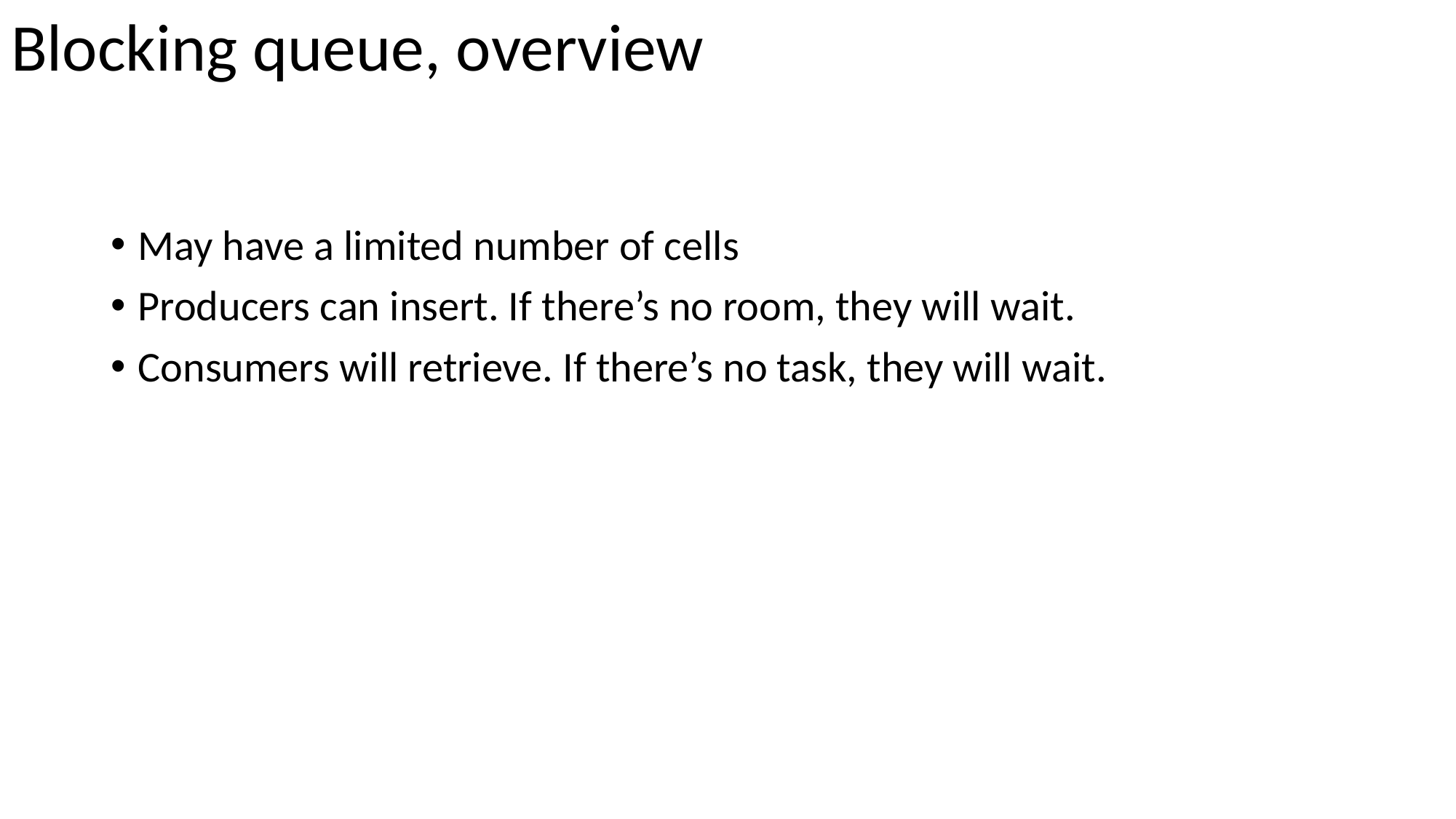

# Blocking queue, overview
May have a limited number of cells
Producers can insert. If there’s no room, they will wait.
Consumers will retrieve. If there’s no task, they will wait.